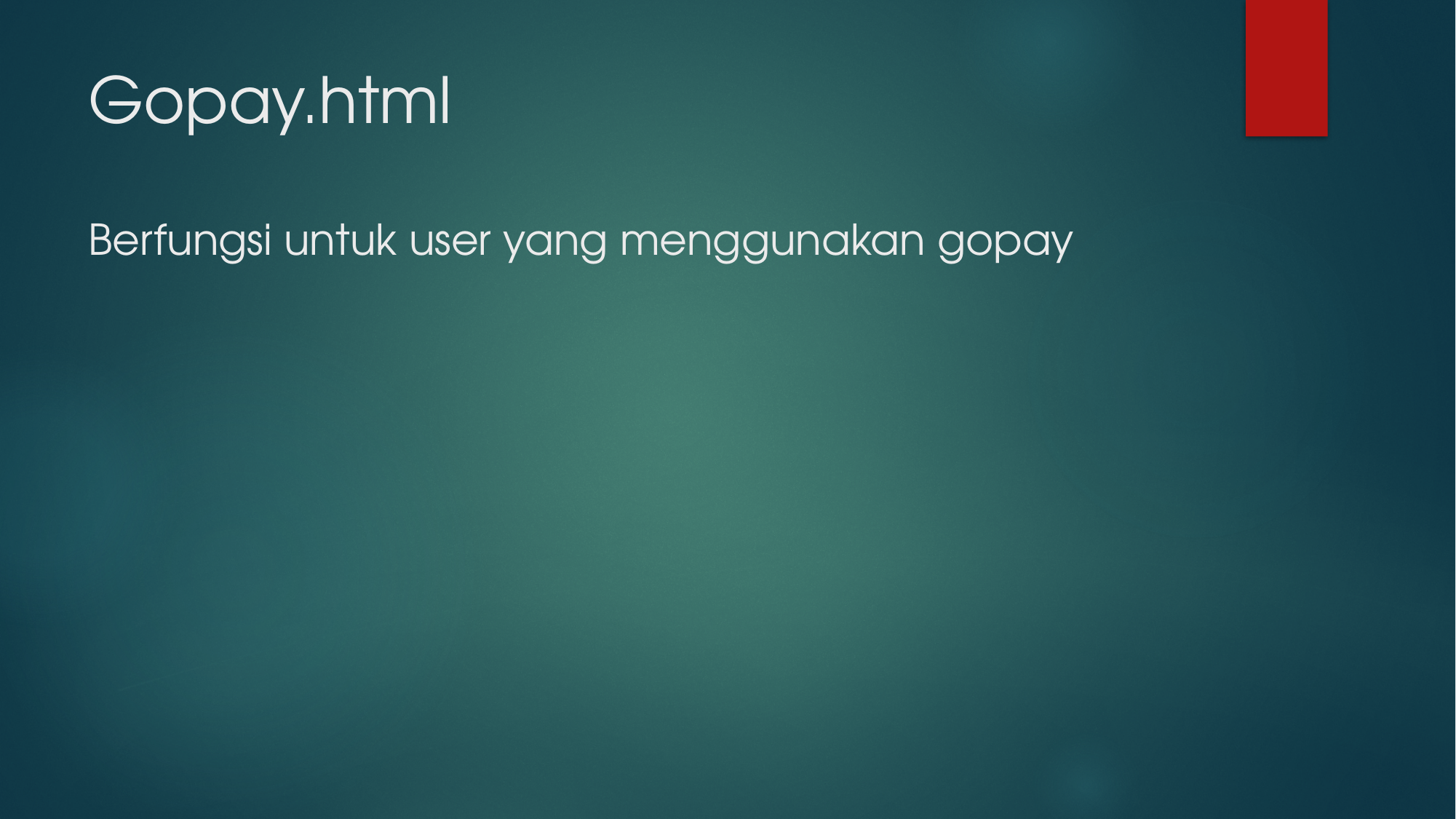

# Gopay.html Berfungsi untuk user yang menggunakan gopay